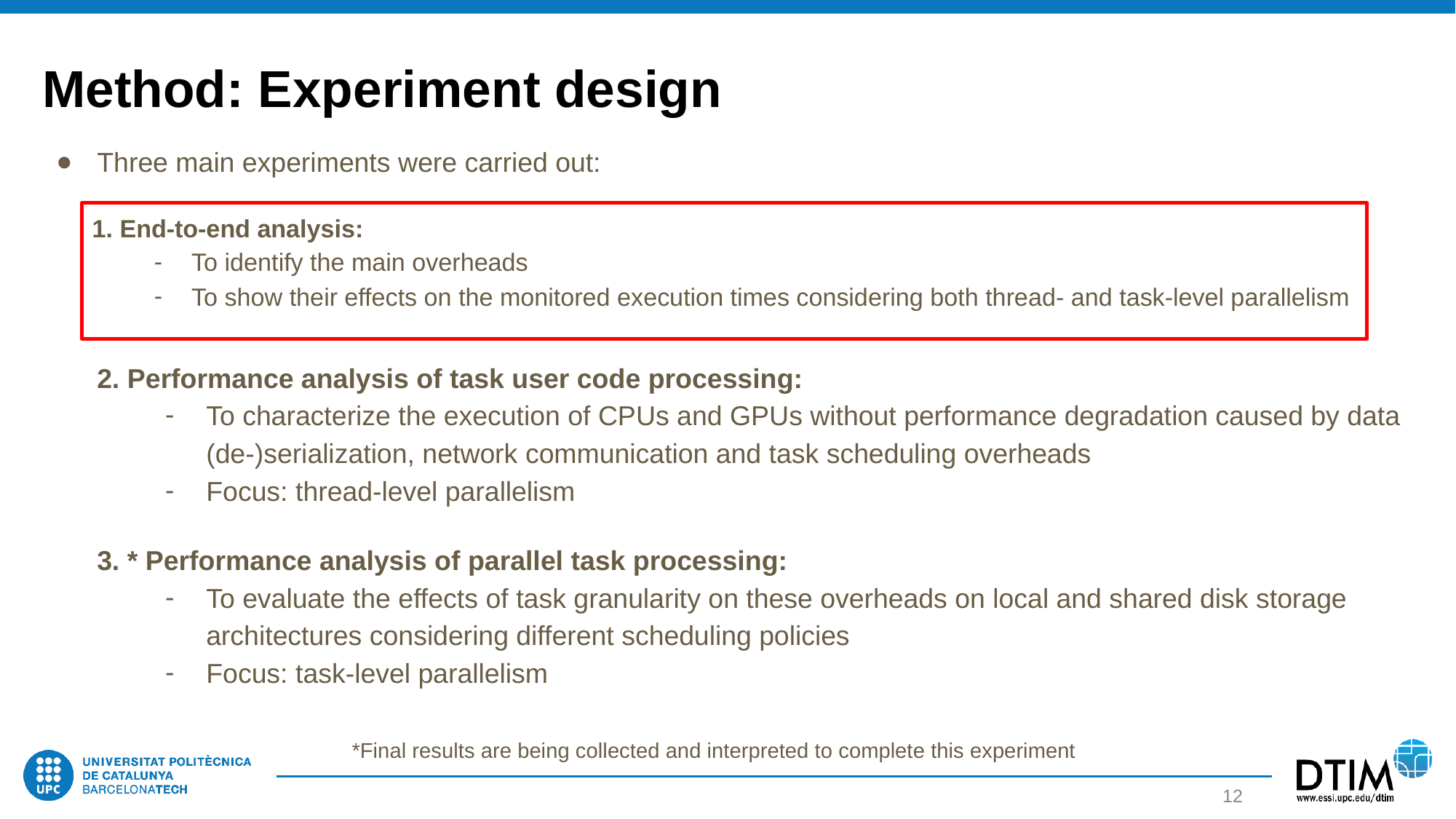

Method: Experiment design
Three main experiments were carried out:
1. End-to-end analysis:
To identify the main overheads
To show their effects on the monitored execution times considering both thread- and task-level parallelism

2. Performance analysis of task user code processing:
To characterize the execution of CPUs and GPUs without performance degradation caused by data (de-)serialization, network communication and task scheduling overheads
Focus: thread-level parallelism
3. * Performance analysis of parallel task processing:
To evaluate the effects of task granularity on these overheads on local and shared disk storage architectures considering different scheduling policies
Focus: task-level parallelism
*Final results are being collected and interpreted to complete this experiment
12